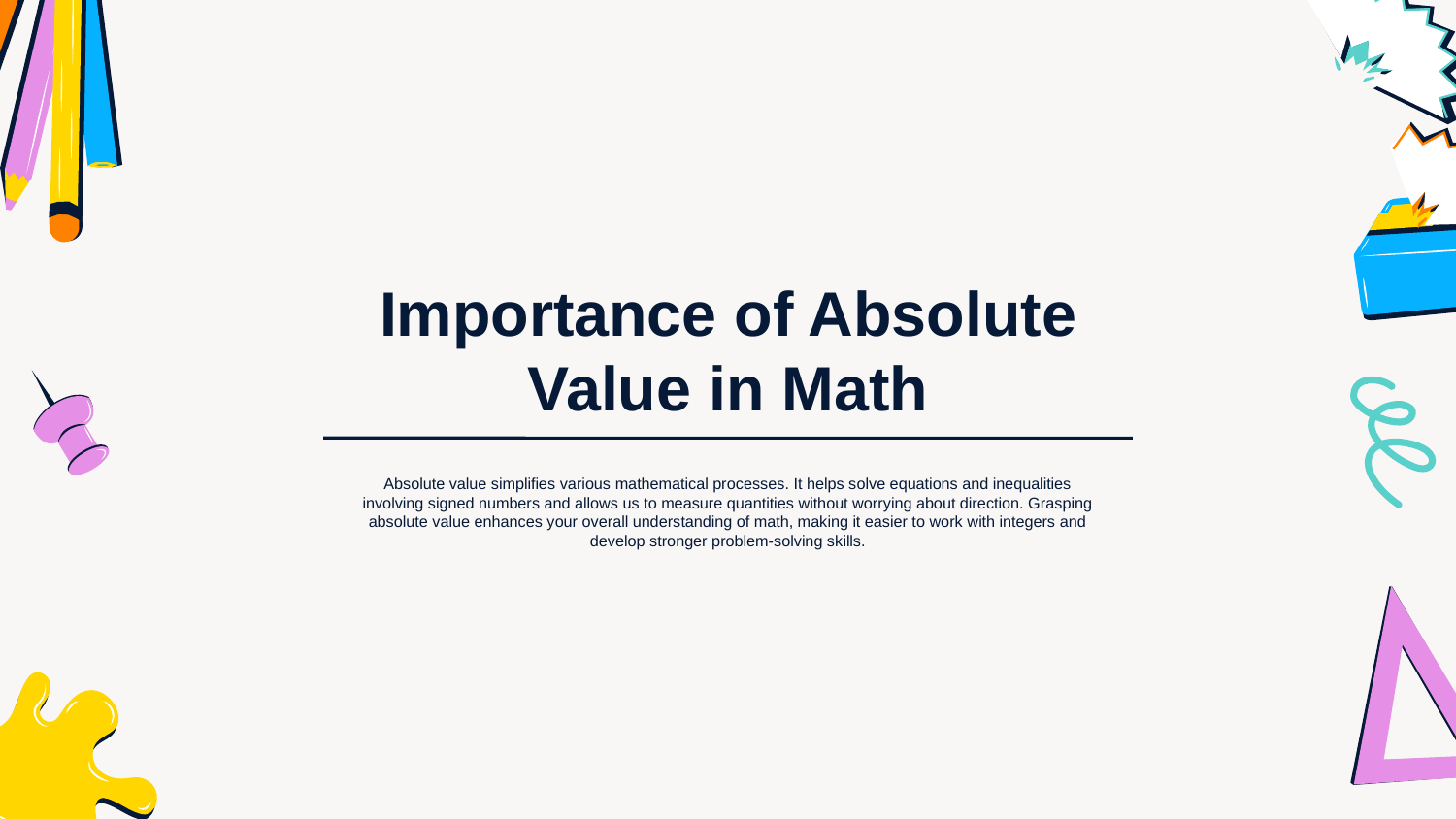

# Importance of Absolute Value in Math
Absolute value simplifies various mathematical processes. It helps solve equations and inequalities involving signed numbers and allows us to measure quantities without worrying about direction. Grasping absolute value enhances your overall understanding of math, making it easier to work with integers and develop stronger problem-solving skills.